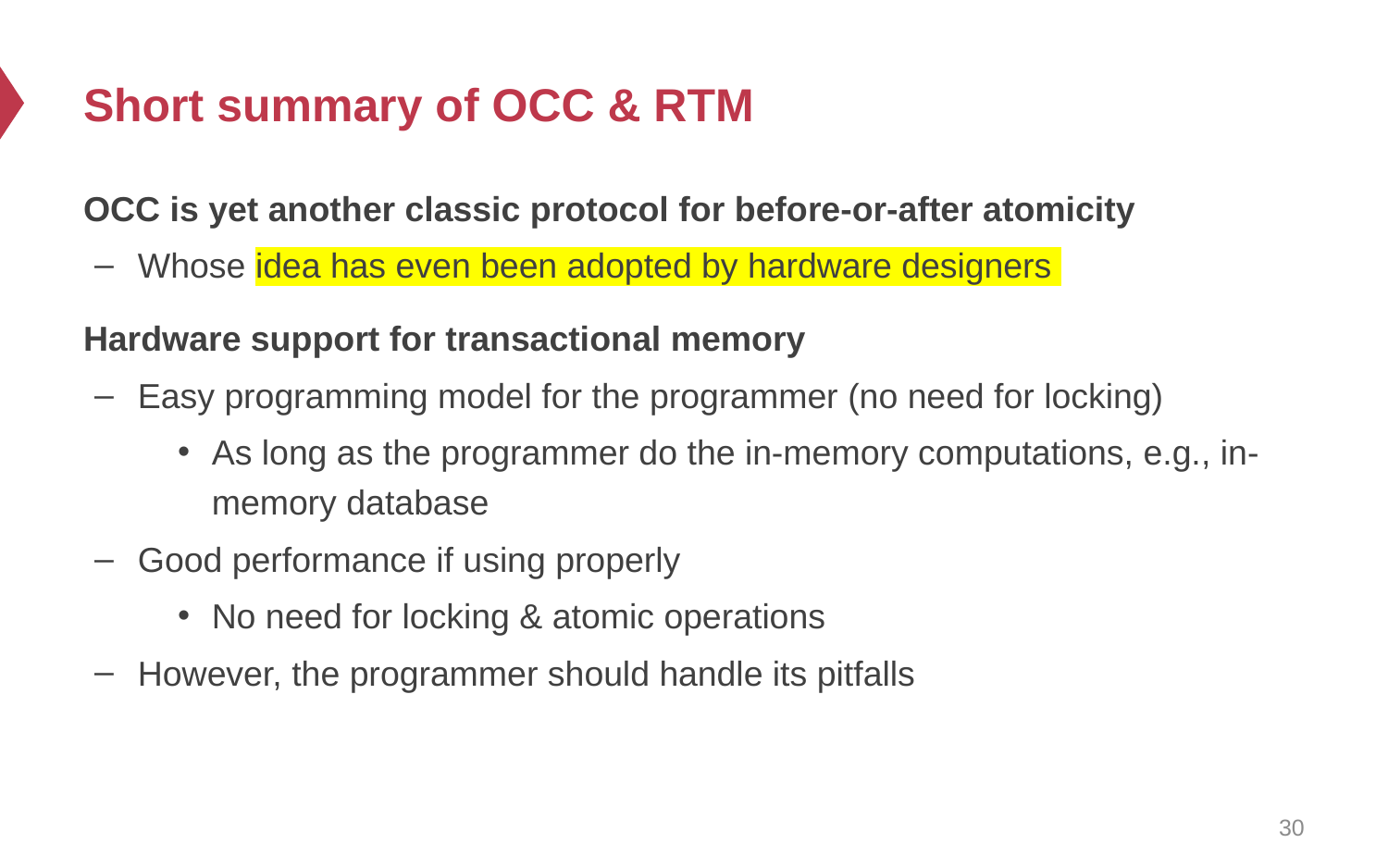

# Short summary of OCC & RTM
OCC is yet another classic protocol for before-or-after atomicity
Whose idea has even been adopted by hardware designers
Hardware support for transactional memory
Easy programming model for the programmer (no need for locking)
As long as the programmer do the in-memory computations, e.g., in-memory database
Good performance if using properly
No need for locking & atomic operations
However, the programmer should handle its pitfalls
30